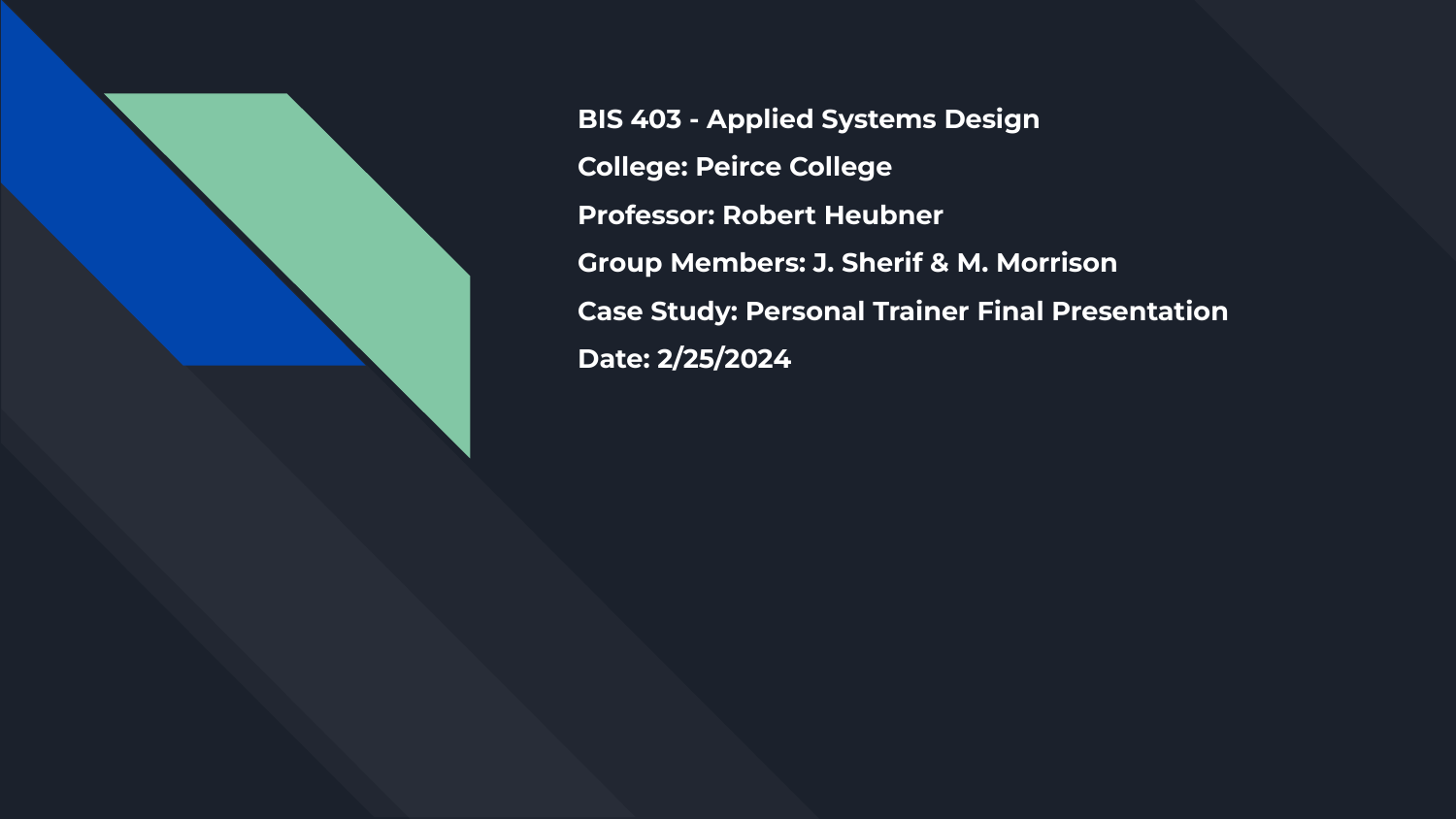

# BIS 403 - Applied Systems Design College: Peirce College Professor: Robert Heubner Group Members: J. Sherif & M. Morrison  Case Study: Personal Trainer Final Presentation
Date: 2/25/2024